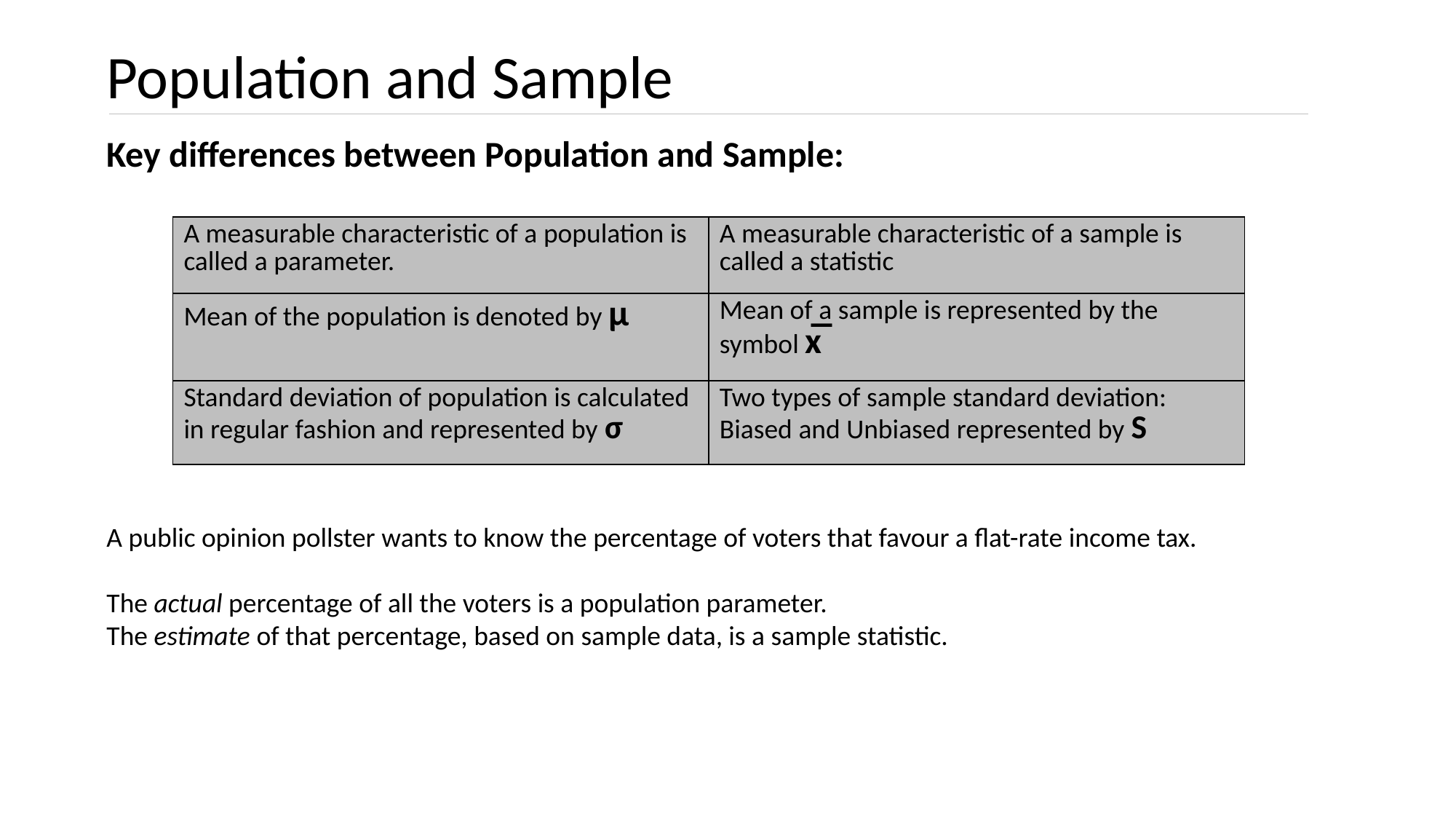

# Population and Sample
Key differences between Population and Sample:
| A measurable characteristic of a population is called a parameter. | A measurable characteristic of a sample is called a statistic |
| --- | --- |
| Mean of the population is denoted by μ | Mean of a sample is represented by the symbol x̅ |
| Standard deviation of population is calculated in regular fashion and represented by σ | Two types of sample standard deviation: Biased and Unbiased represented by S |
A public opinion pollster wants to know the percentage of voters that favour a flat-rate income tax.

The actual percentage of all the voters is a population parameter.
The estimate of that percentage, based on sample data, is a sample statistic.